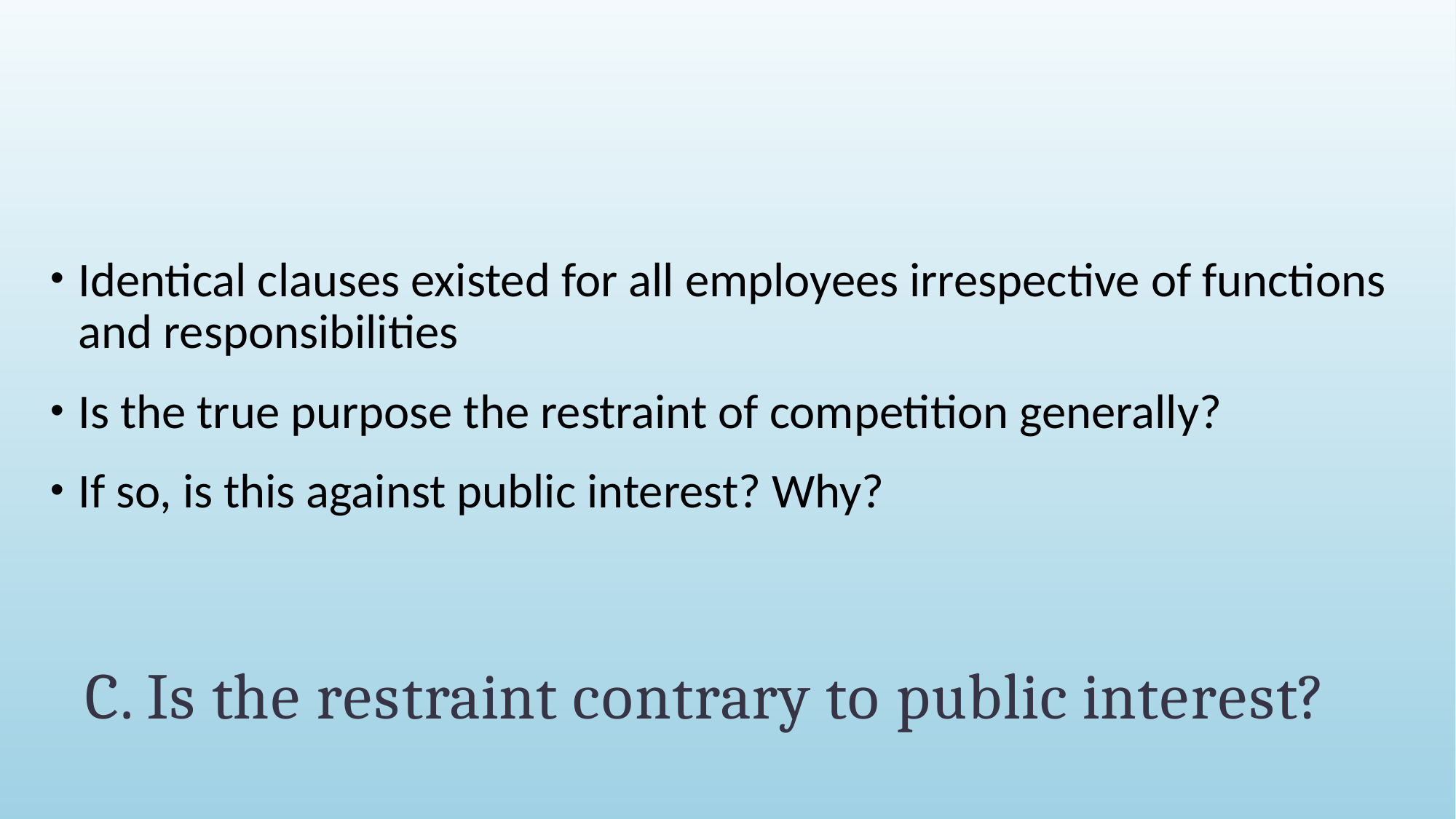

Identical clauses existed for all employees irrespective of functions and responsibilities
Is the true purpose the restraint of competition generally?
If so, is this against public interest? Why?
# C. Is the restraint contrary to public interest?